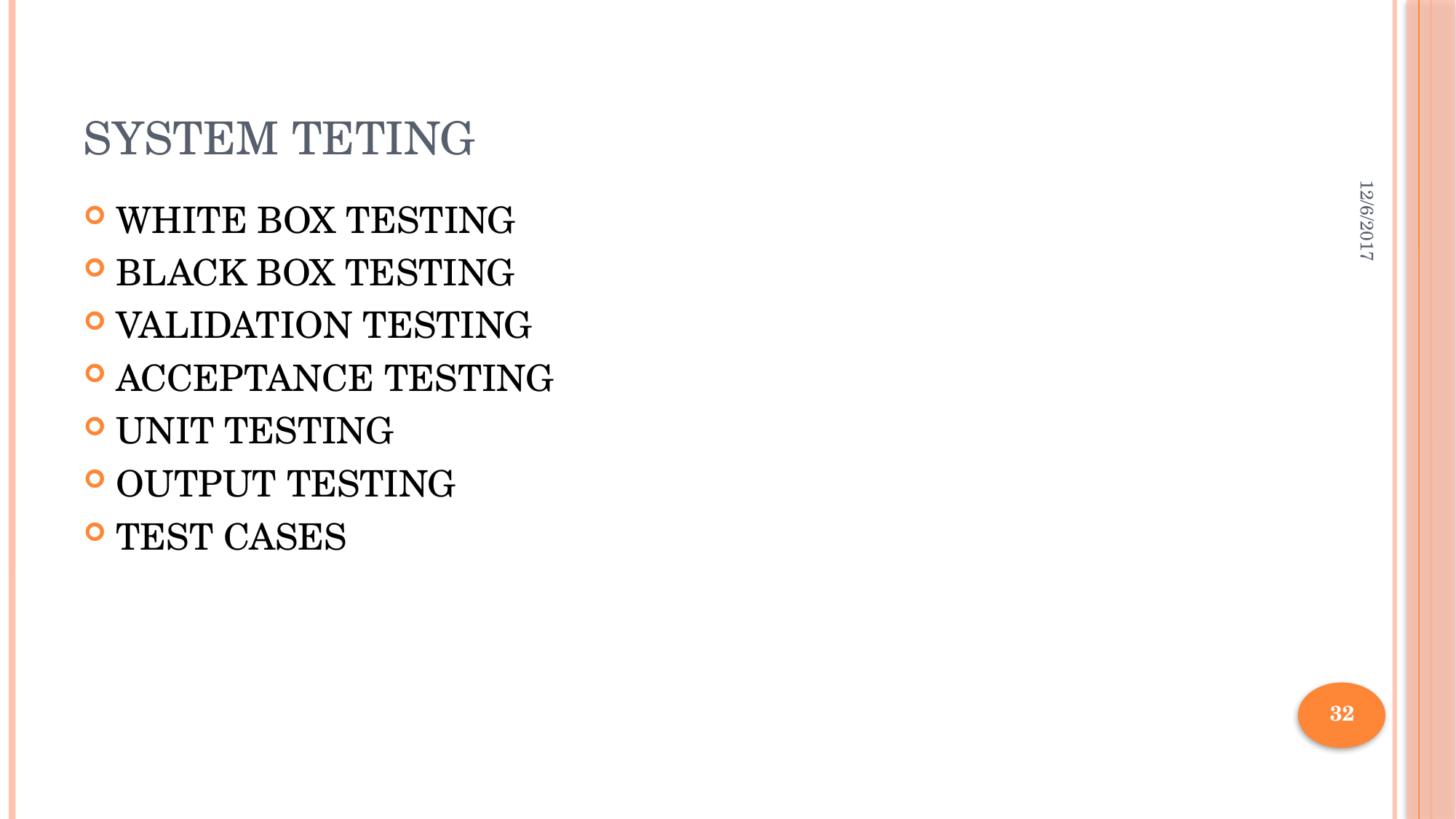

# SYSTEM TETING
12/6/2017
WHITE BOX TESTING
BLACK BOX TESTING
VALIDATION TESTING
ACCEPTANCE TESTING
UNIT TESTING
OUTPUT TESTING
TEST CASES

32